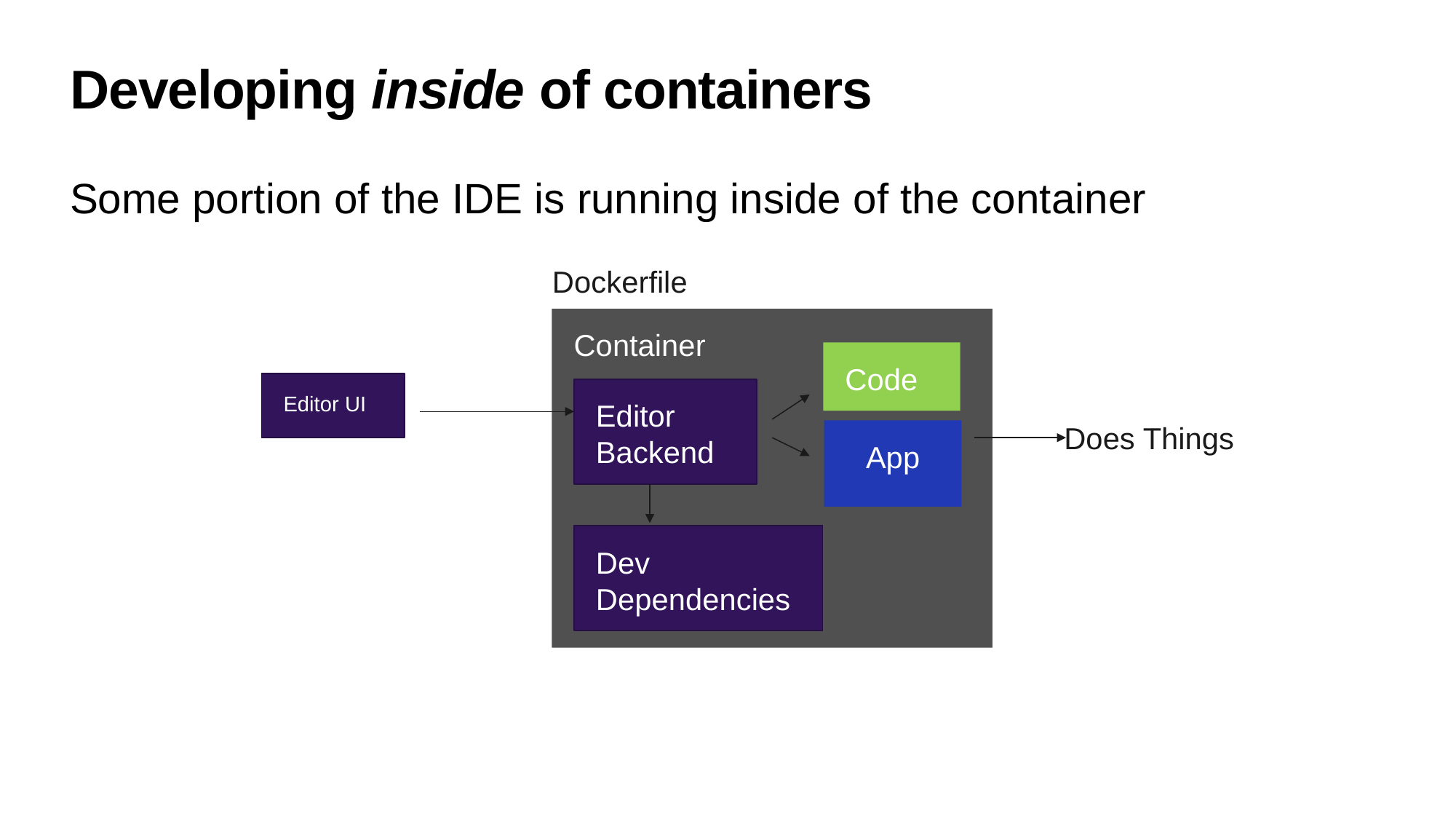

# Developing inside of containers
Some portion of the IDE is running inside of the container
Dockerfile
Container
Code
Editor UI
Editor Backend
Does Things
App
Dev Dependencies